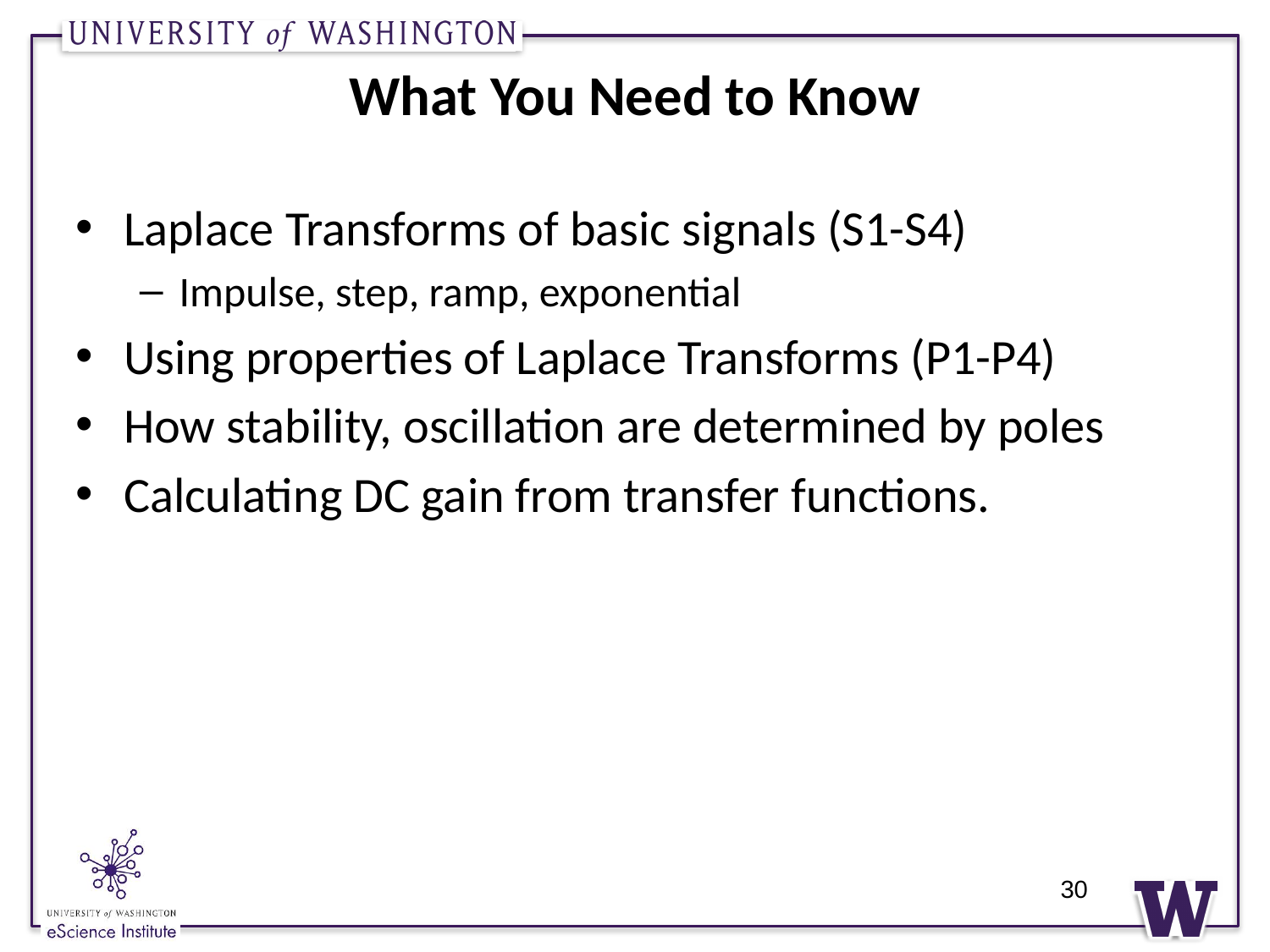

# What You Need to Know
Laplace Transforms of basic signals (S1-S4)
Impulse, step, ramp, exponential
Using properties of Laplace Transforms (P1-P4)
How stability, oscillation are determined by poles
Calculating DC gain from transfer functions.
30